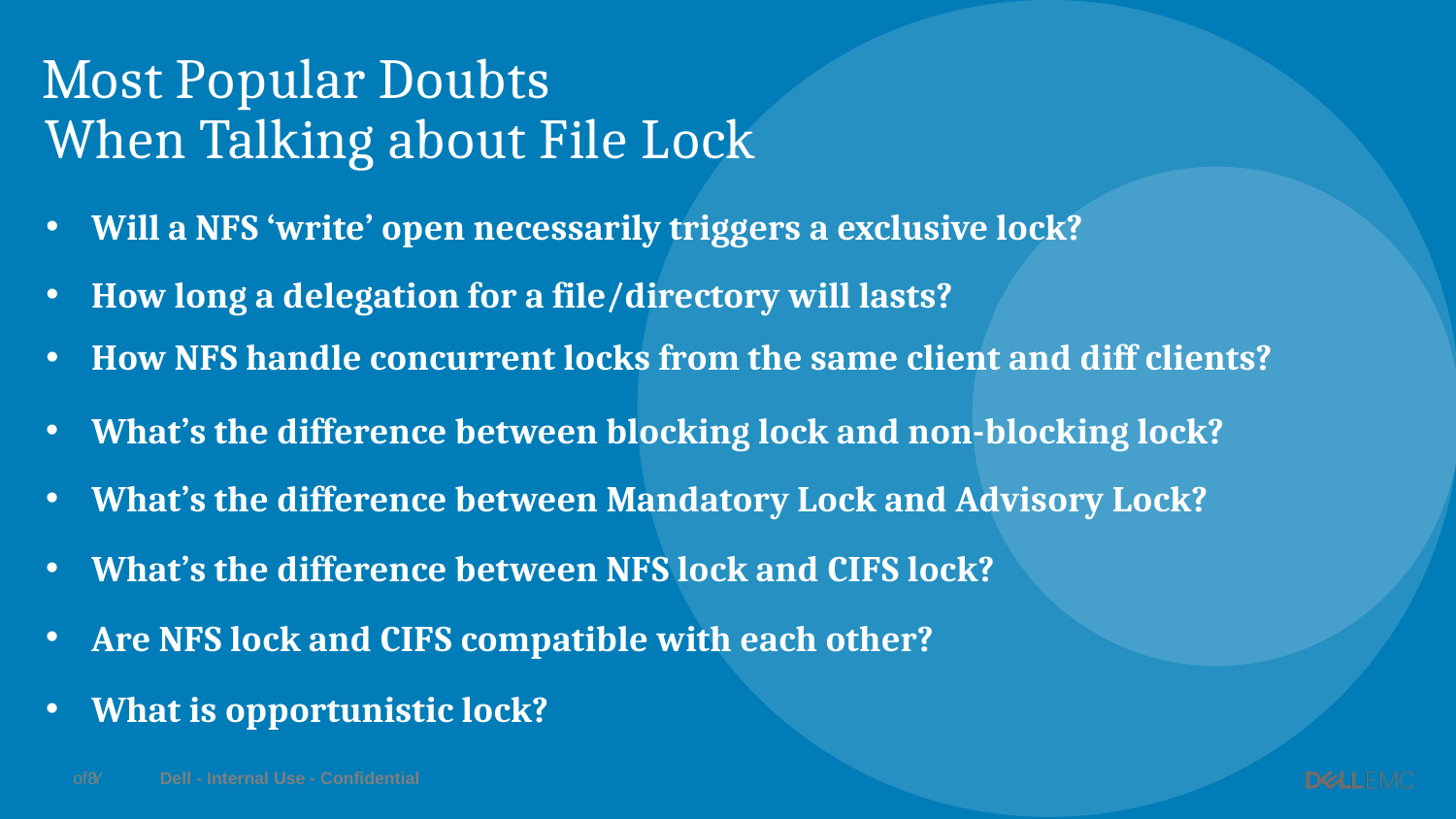

# Most Popular Doubts When Talking about File Lock
Will a NFS ‘write’ open necessarily triggers a exclusive lock?
How long a delegation for a file/directory will lasts?
How NFS handle concurrent locks from the same client and diff clients?
What’s the difference between blocking lock and non-blocking lock?
What’s the difference between Mandatory Lock and Advisory Lock?
What’s the difference between NFS lock and CIFS lock?
Are NFS lock and CIFS compatible with each other?
What is opportunistic lock?